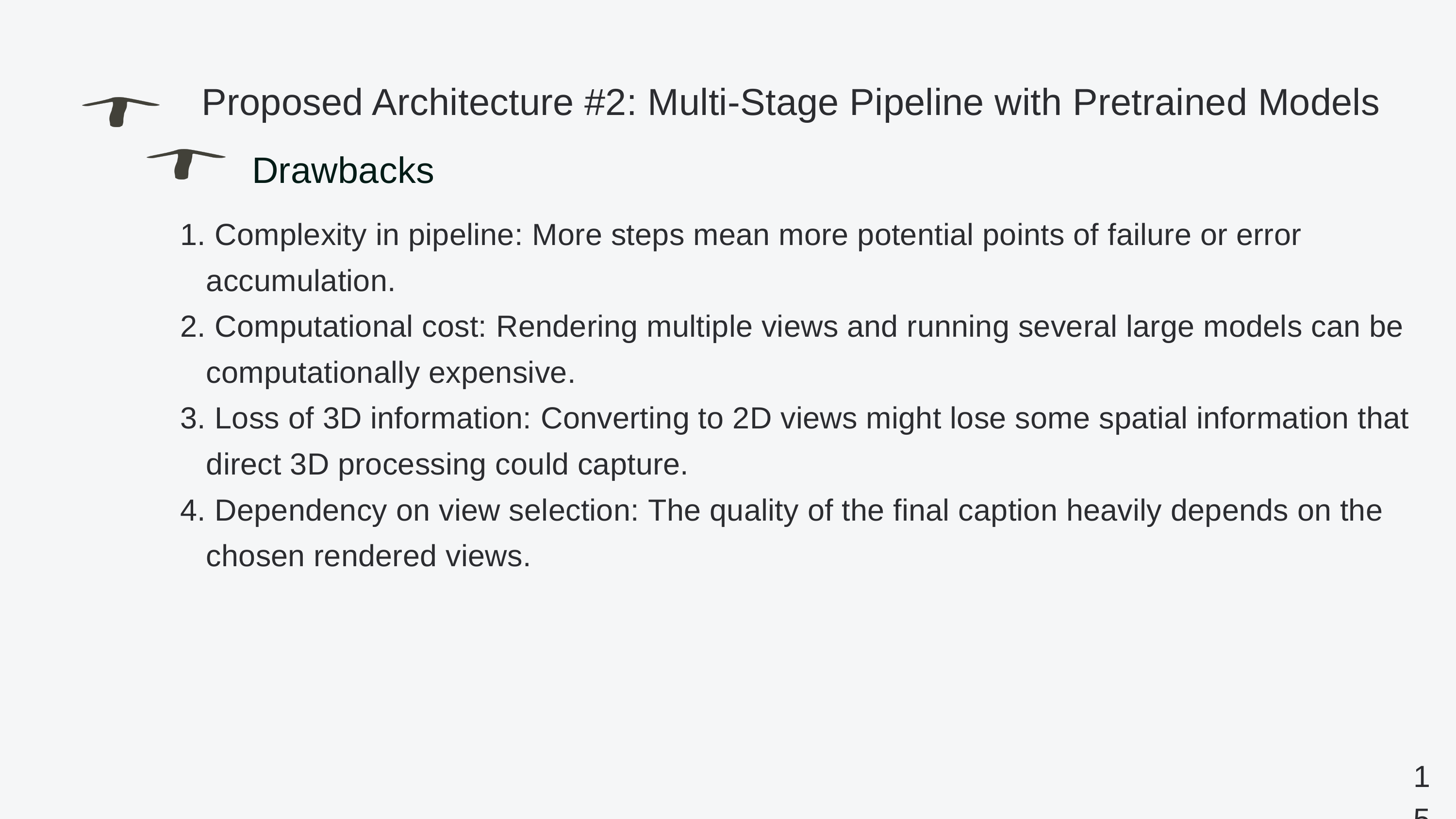

Proposed Architecture #2: Multi-Stage Pipeline with Pretrained Models

Drawbacks
 Complexity in pipeline: More steps mean more potential points of failure or error accumulation.
 Computational cost: Rendering multiple views and running several large models can be computationally expensive.
 Loss of 3D information: Converting to 2D views might lose some spatial information that direct 3D processing could capture.
 Dependency on view selection: The quality of the final caption heavily depends on the chosen rendered views.

15